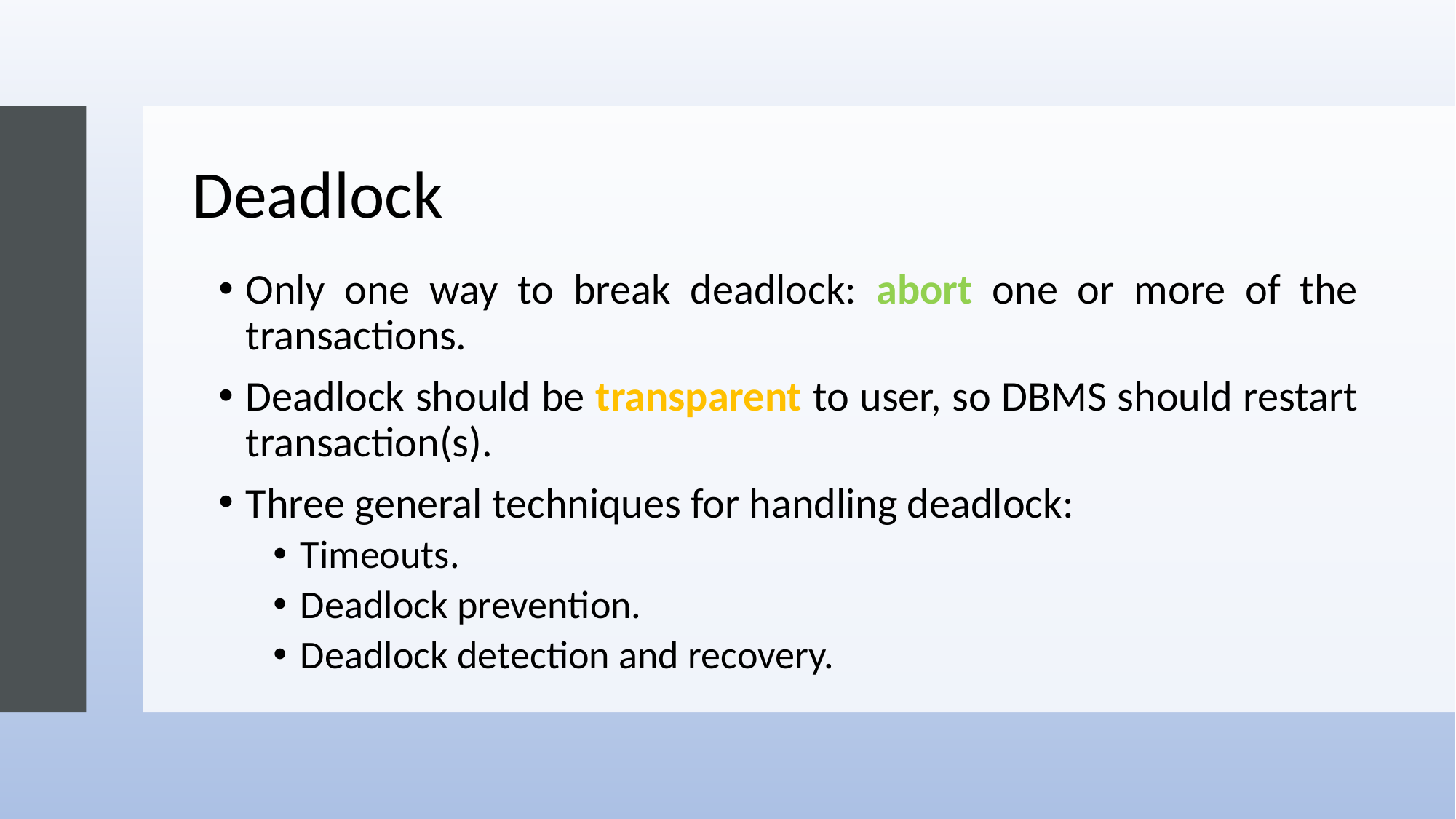

# Deadlock
Only one way to break deadlock: abort one or more of the transactions.
Deadlock should be transparent to user, so DBMS should restart transaction(s).
Three general techniques for handling deadlock:
Timeouts.
Deadlock prevention.
Deadlock detection and recovery.